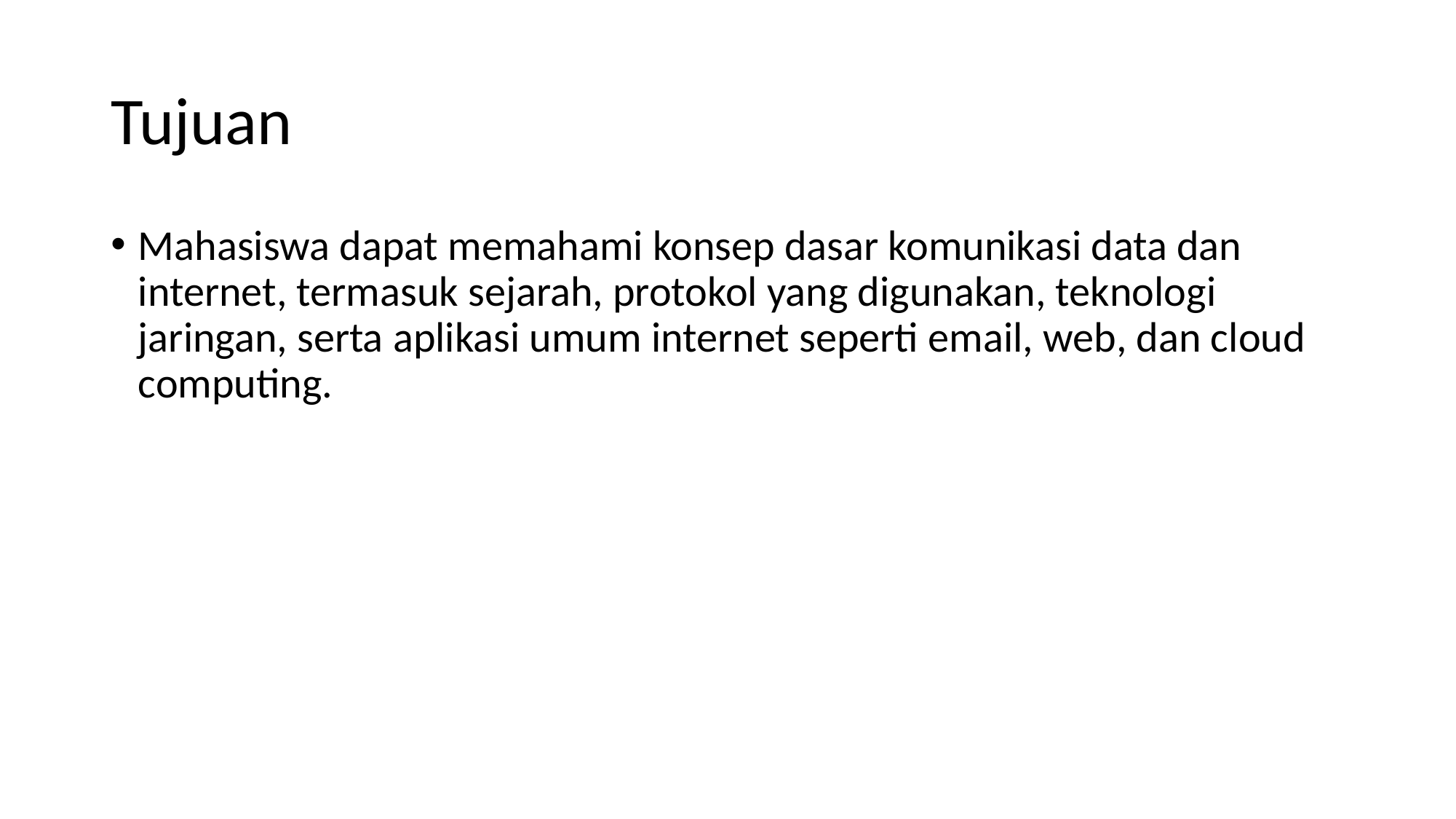

# Tujuan
Mahasiswa dapat memahami konsep dasar komunikasi data dan internet, termasuk sejarah, protokol yang digunakan, teknologi jaringan, serta aplikasi umum internet seperti email, web, dan cloud computing.